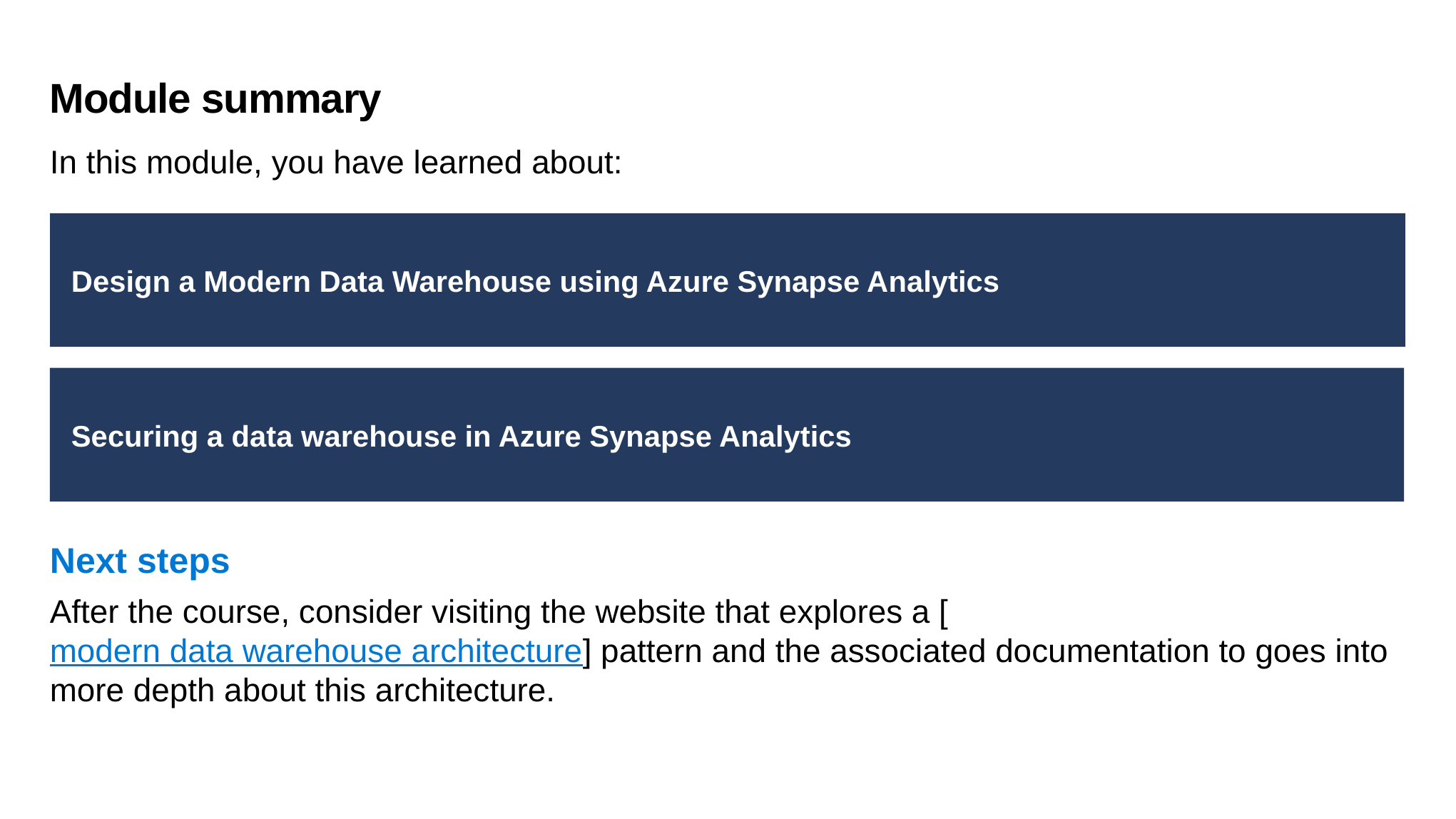

# Module summary
In this module, you have learned about:
Design a Modern Data Warehouse using Azure Synapse Analytics
Securing a data warehouse in Azure Synapse Analytics
Next steps
After the course, consider visiting the website that explores a [modern data warehouse architecture] pattern and the associated documentation to goes into more depth about this architecture.